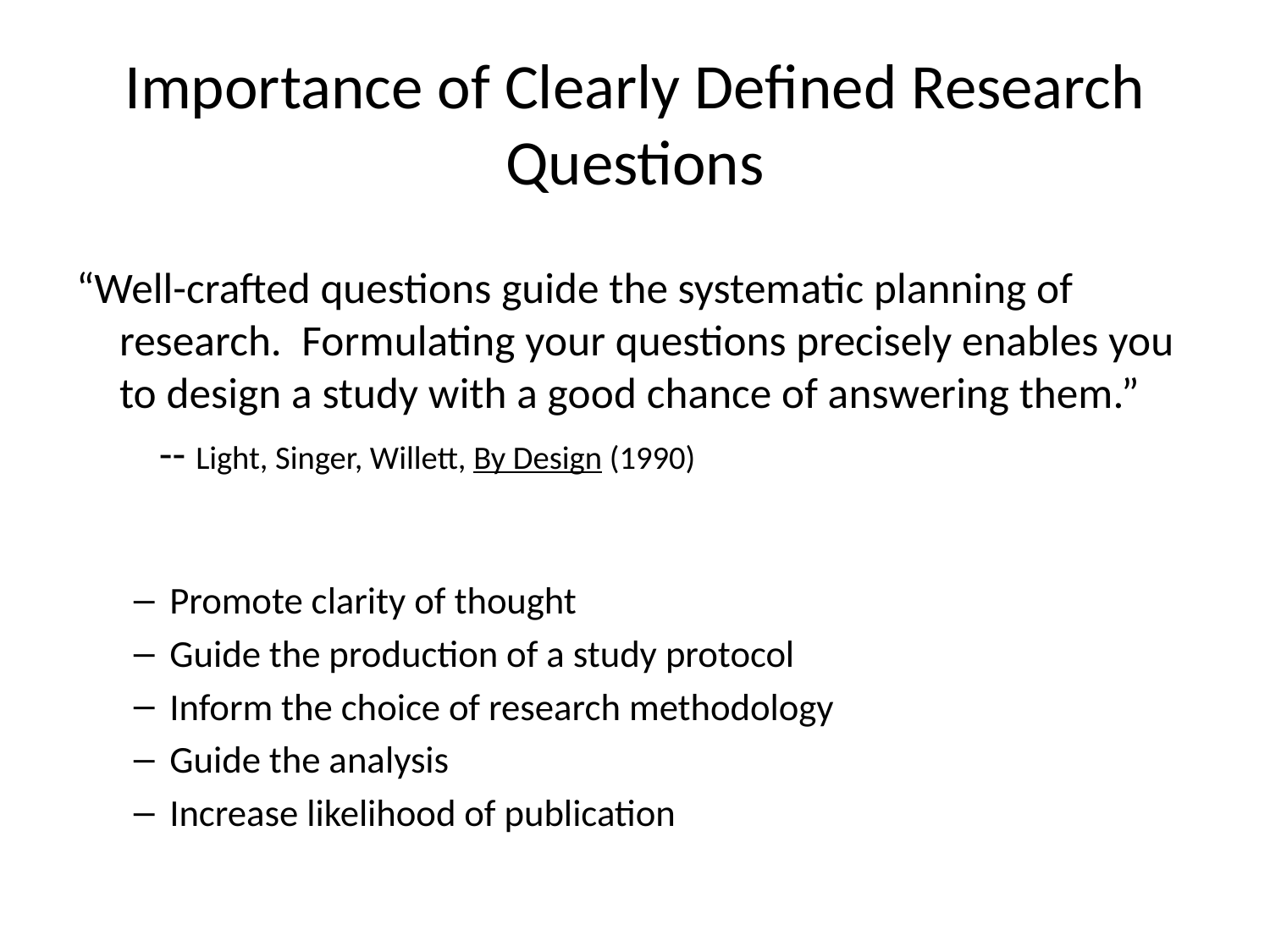

# Importance of Clearly Defined Research Questions
“Well-crafted questions guide the systematic planning of research.  Formulating your questions precisely enables you to design a study with a good chance of answering them.”
			    -- Light, Singer, Willett, By Design (1990)

Promote clarity of thought
Guide the production of a study protocol
Inform the choice of research methodology
Guide the analysis
Increase likelihood of publication